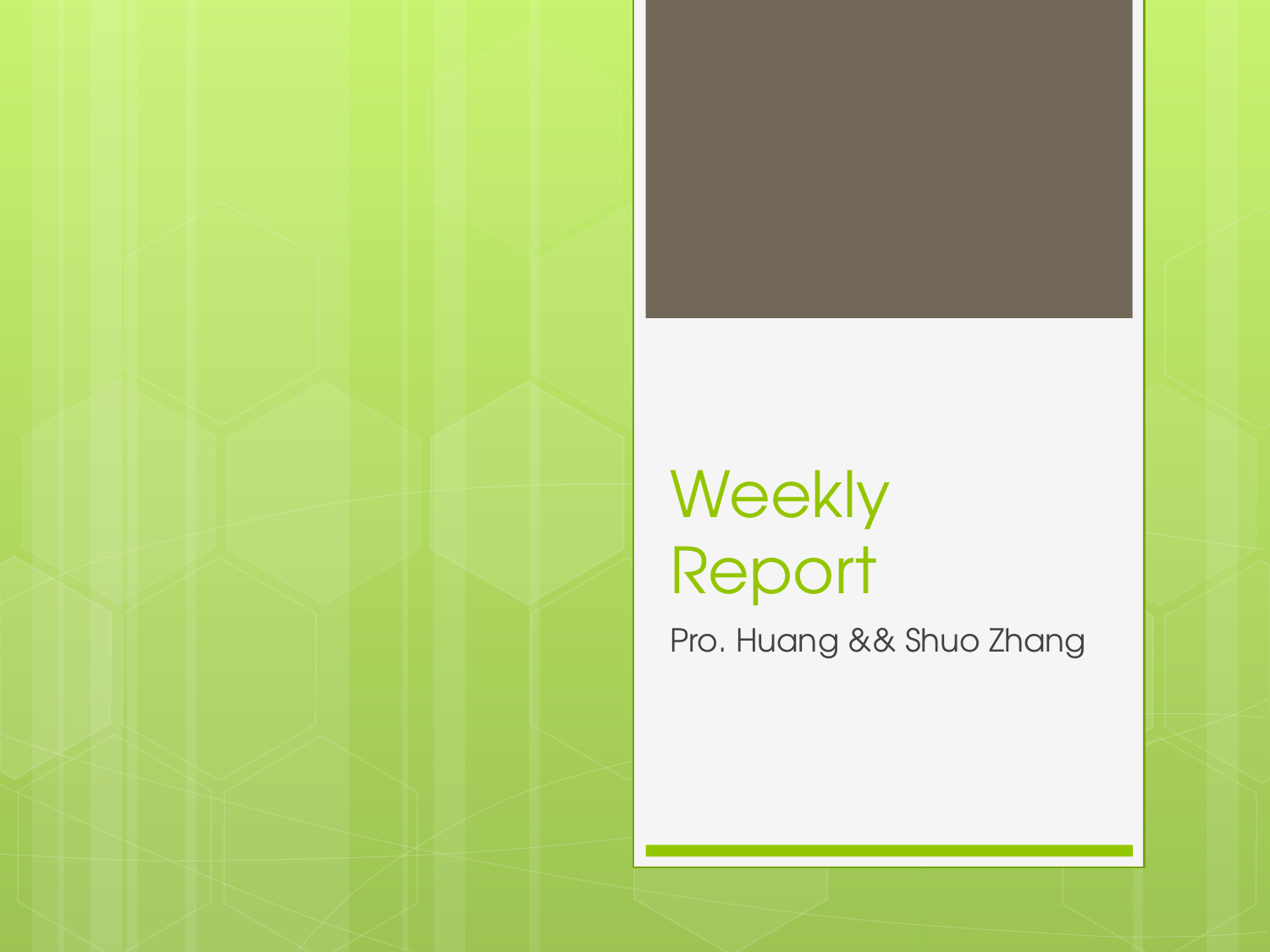

# Weekly Report
Pro. Huang && Shuo Zhang